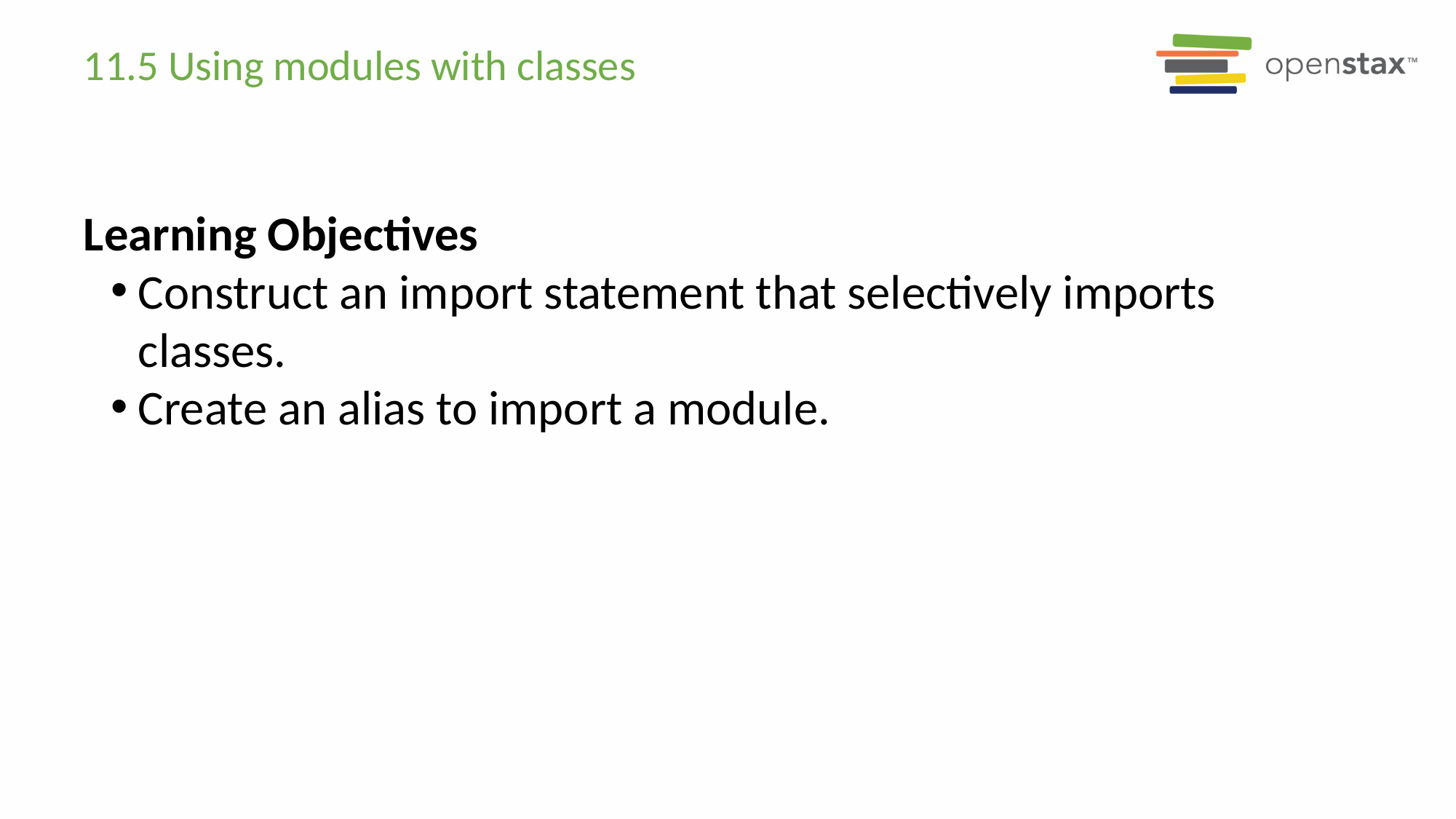

# 11.5 Using modules with classes
Learning Objectives
Construct an import statement that selectively imports classes.
Create an alias to import a module.